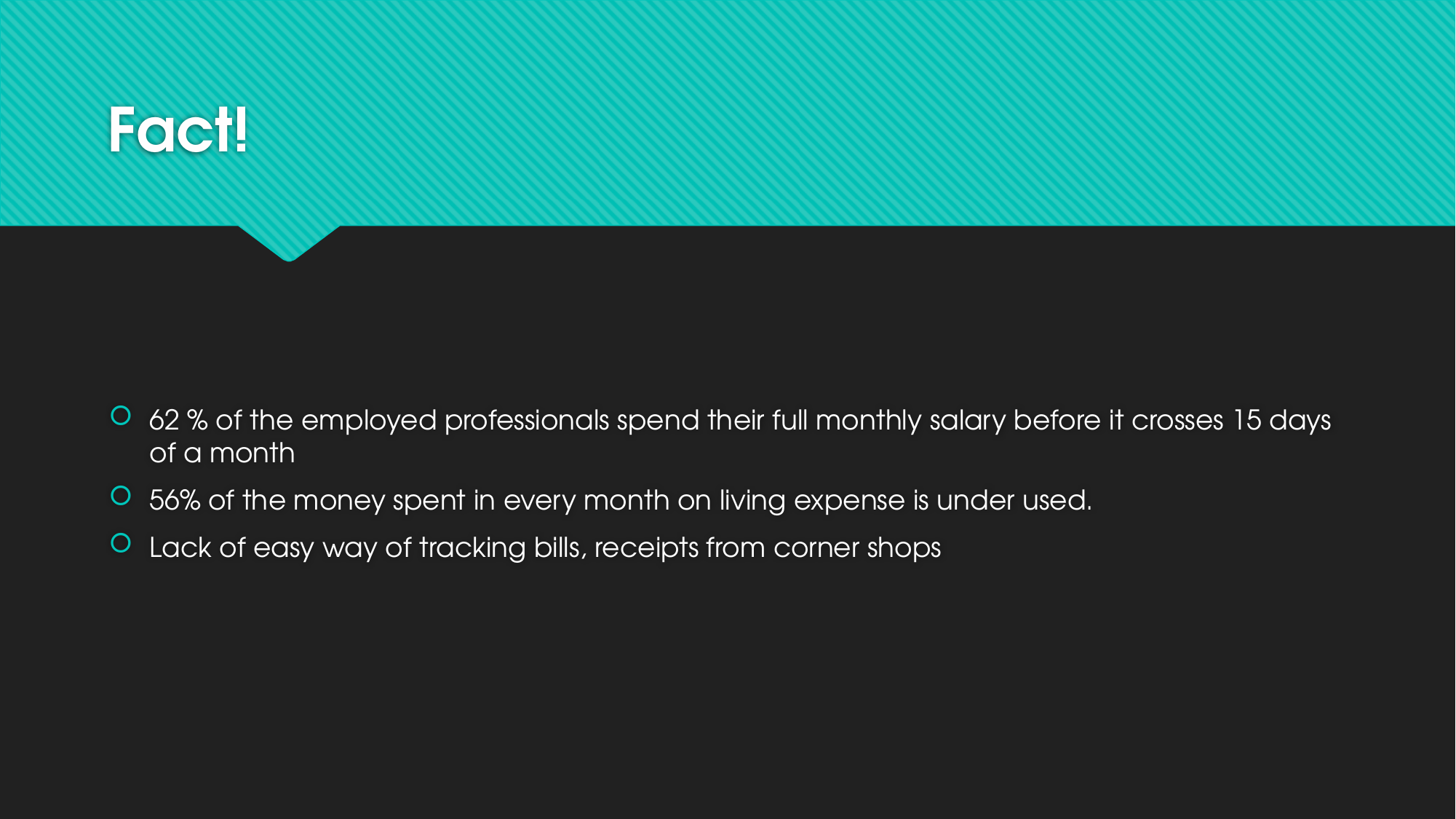

# Fact!
62 % of the employed professionals spend their full monthly salary before it crosses 15 days of a month
56% of the money spent in every month on living expense is under used.
Lack of easy way of tracking bills, receipts from corner shops